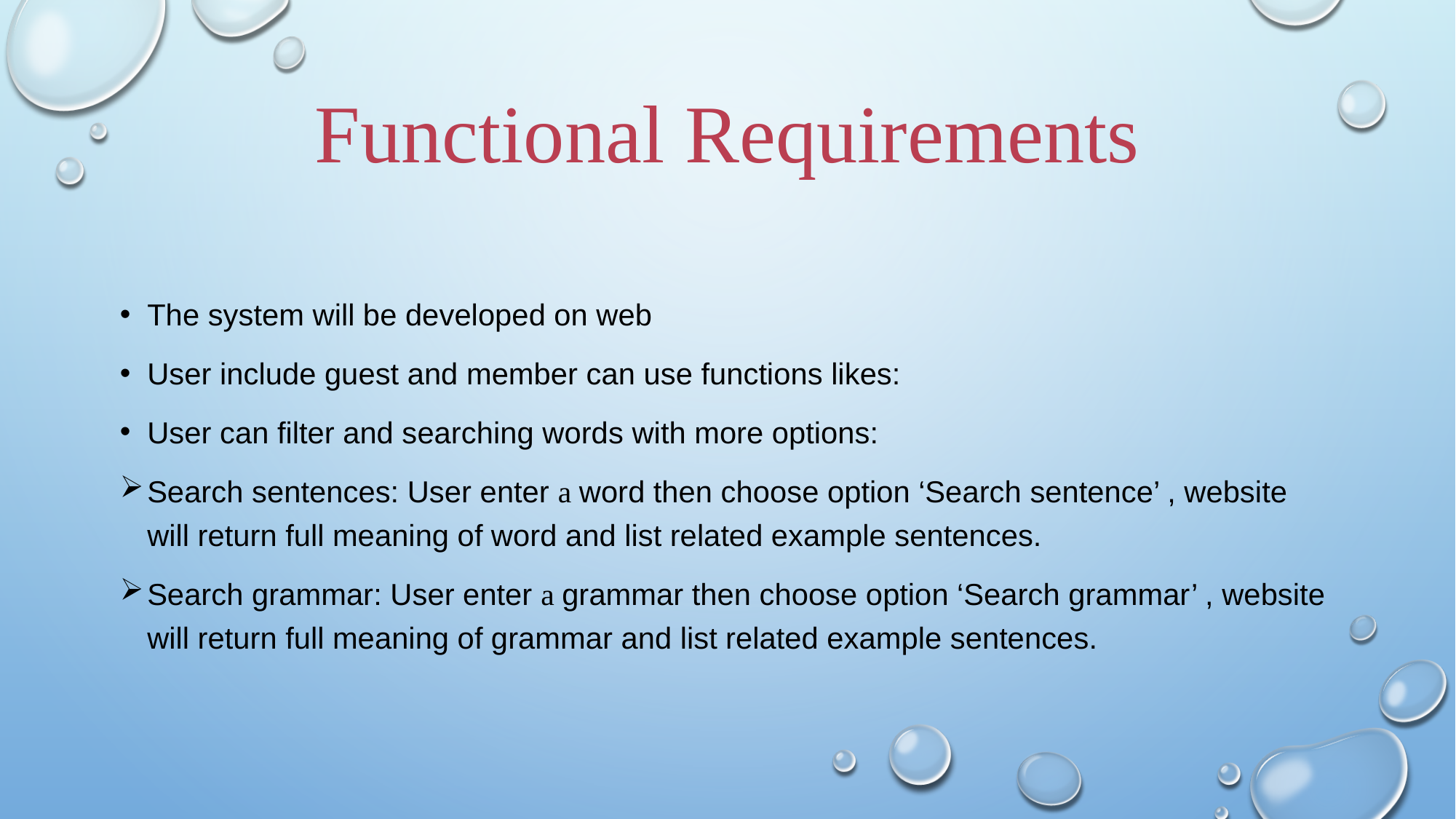

# Functional Requirements
The system will be developed on web
User include guest and member can use functions likes:
User can filter and searching words with more options:
Search sentences: User enter a word then choose option ‘Search sentence’ , website will return full meaning of word and list related example sentences.
Search grammar: User enter a grammar then choose option ‘Search grammar’ , website will return full meaning of grammar and list related example sentences.